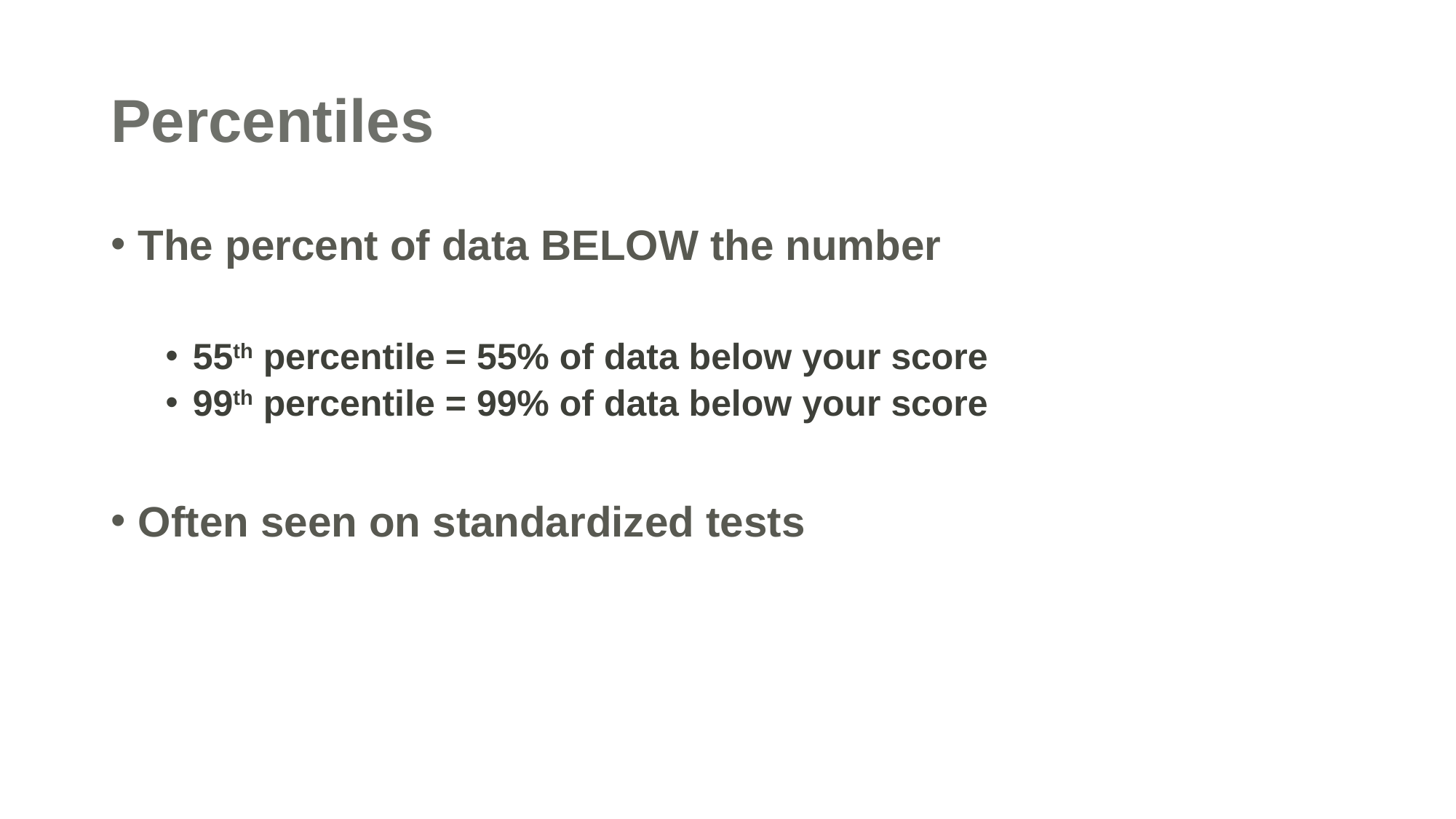

# Percentiles
The percent of data BELOW the number

55th percentile = 55% of data below your score
99th percentile = 99% of data below your score

Often seen on standardized tests